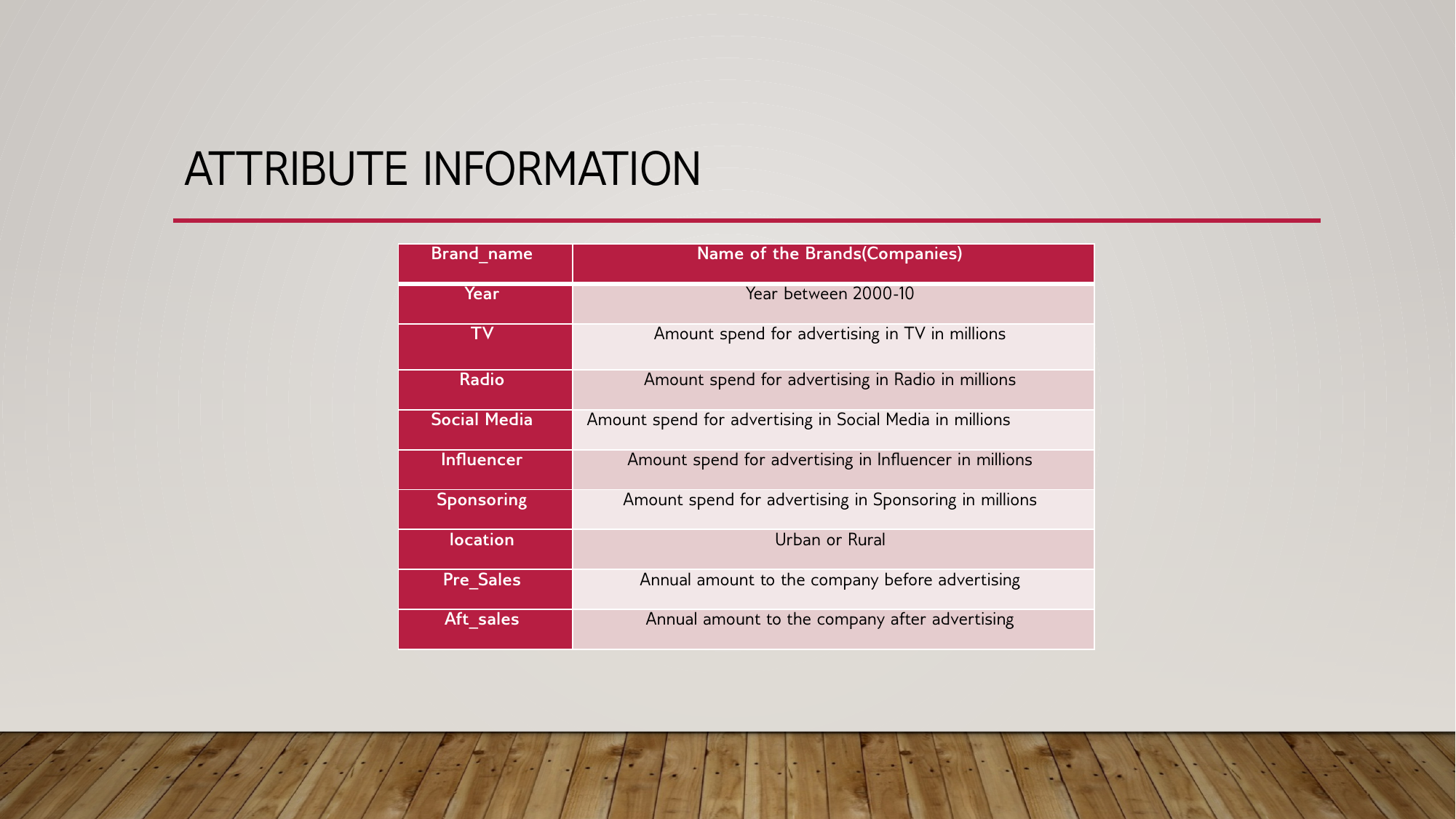

# Attribute information
| Brand\_name | Name of the Brands(Companies) |
| --- | --- |
| Year | Year between 2000-10 |
| TV | Amount spend for advertising in TV in millions |
| Radio | Amount spend for advertising in Radio in millions |
| Social Media | Amount spend for advertising in Social Media in millions |
| Influencer | Amount spend for advertising in Influencer in millions |
| Sponsoring | Amount spend for advertising in Sponsoring in millions |
| location | Urban or Rural |
| Pre\_Sales | Annual amount to the company before advertising |
| Aft\_sales | Annual amount to the company after advertising |